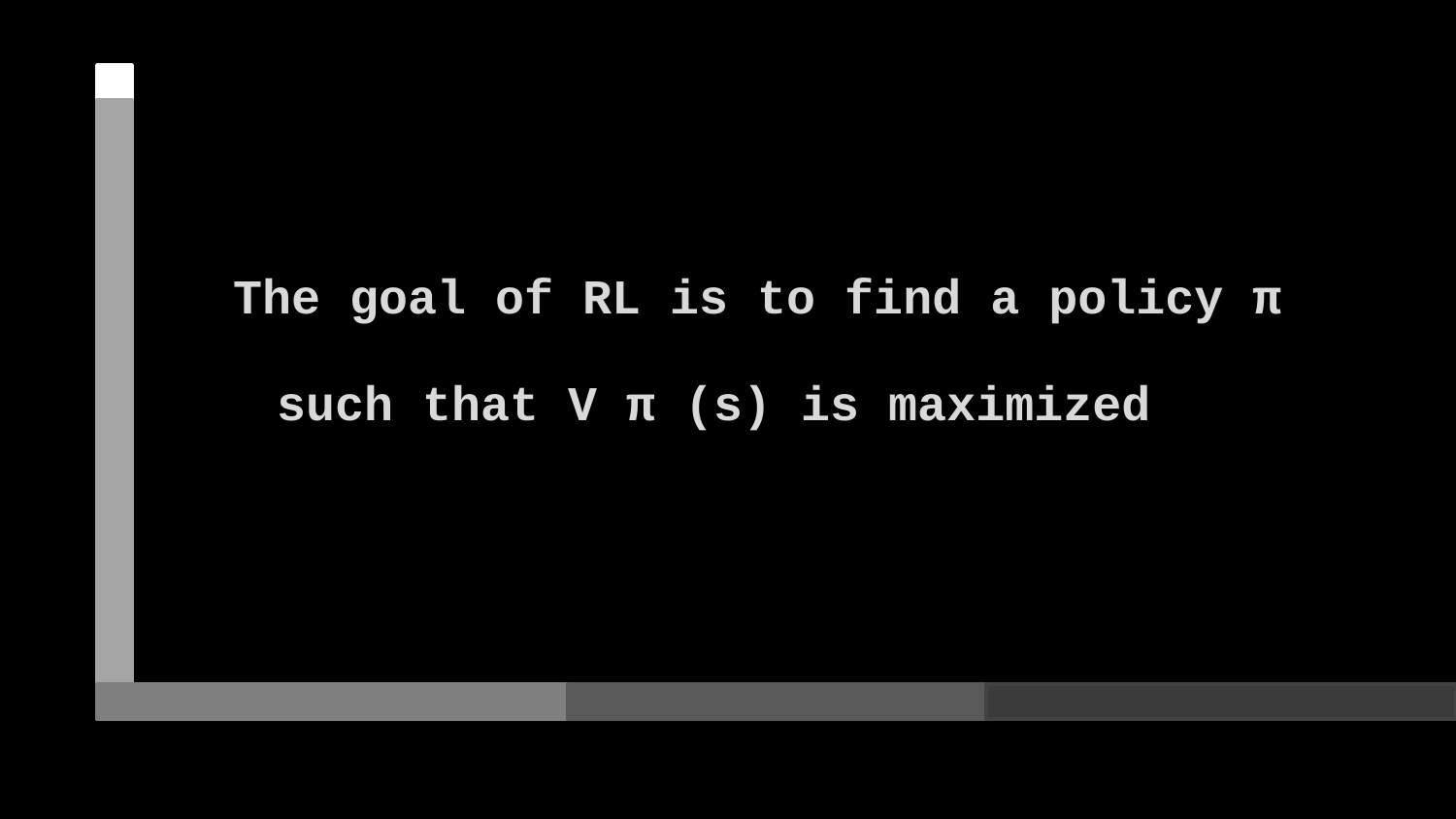

The goal of RL is to find a policy π such that V π (s) is maximized